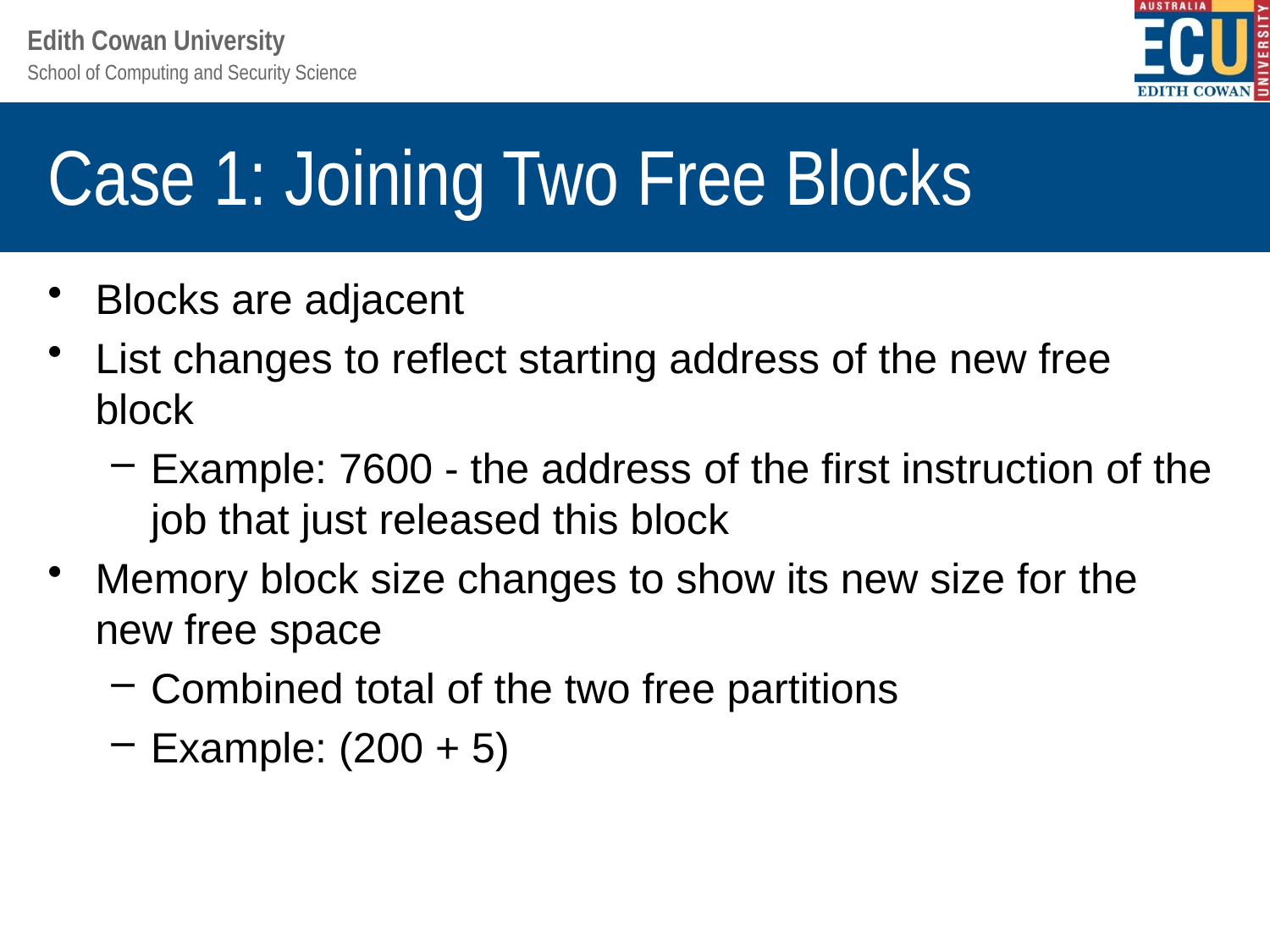

# Case 1: Joining Two Free Blocks
Blocks are adjacent
List changes to reflect starting address of the new free block
Example: 7600 - the address of the first instruction of the job that just released this block
Memory block size changes to show its new size for the new free space
Combined total of the two free partitions
Example: (200 + 5)
Understanding Operating Systems, Sixth Edition
25